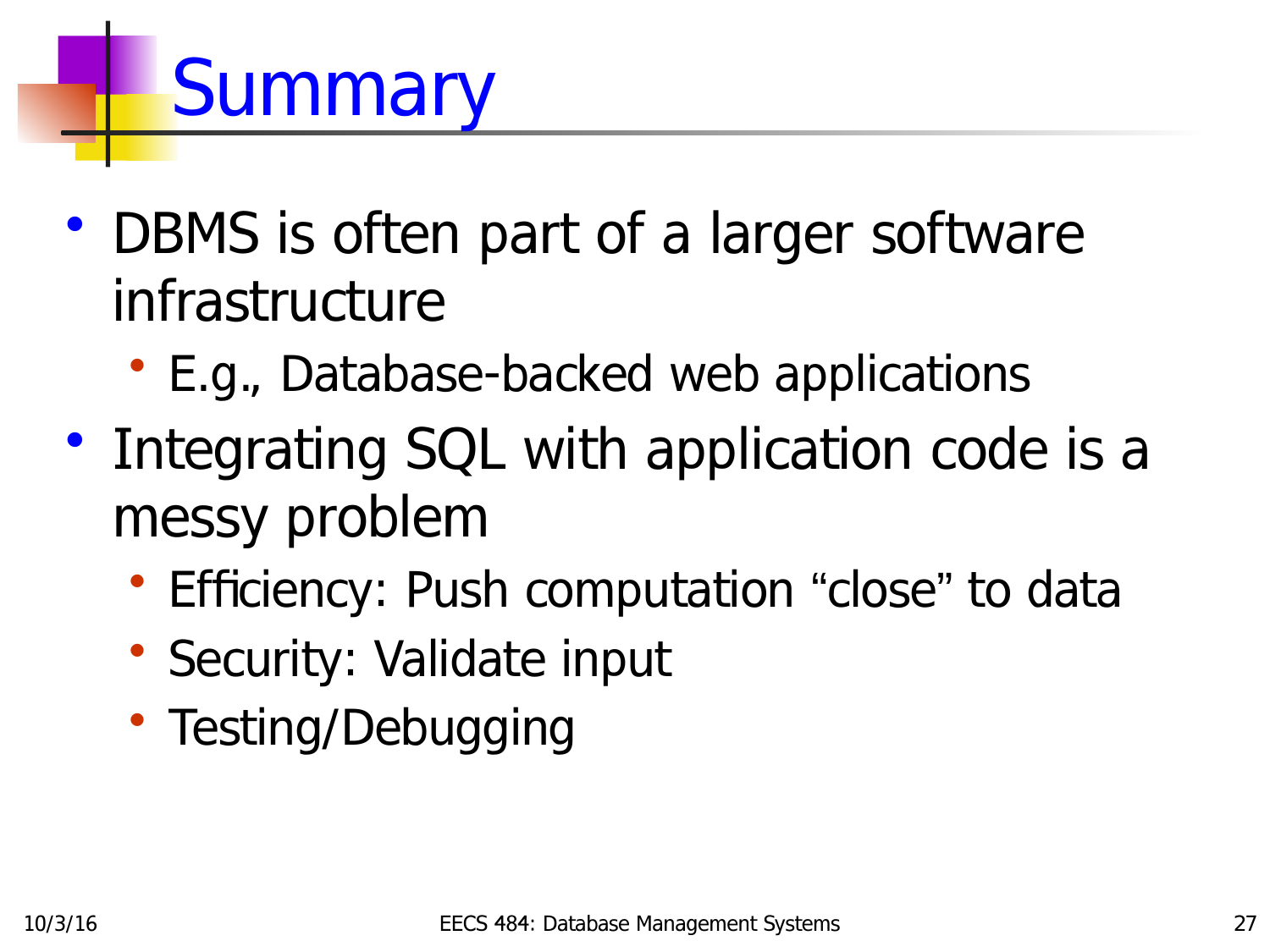

# Summary
DBMS is often part of a larger software infrastructure
E.g., Database-backed web applications
Integrating SQL with application code is a messy problem
Efficiency: Push computation “close” to data
Security: Validate input
Testing/Debugging
10/3/16
EECS 484: Database Management Systems
27